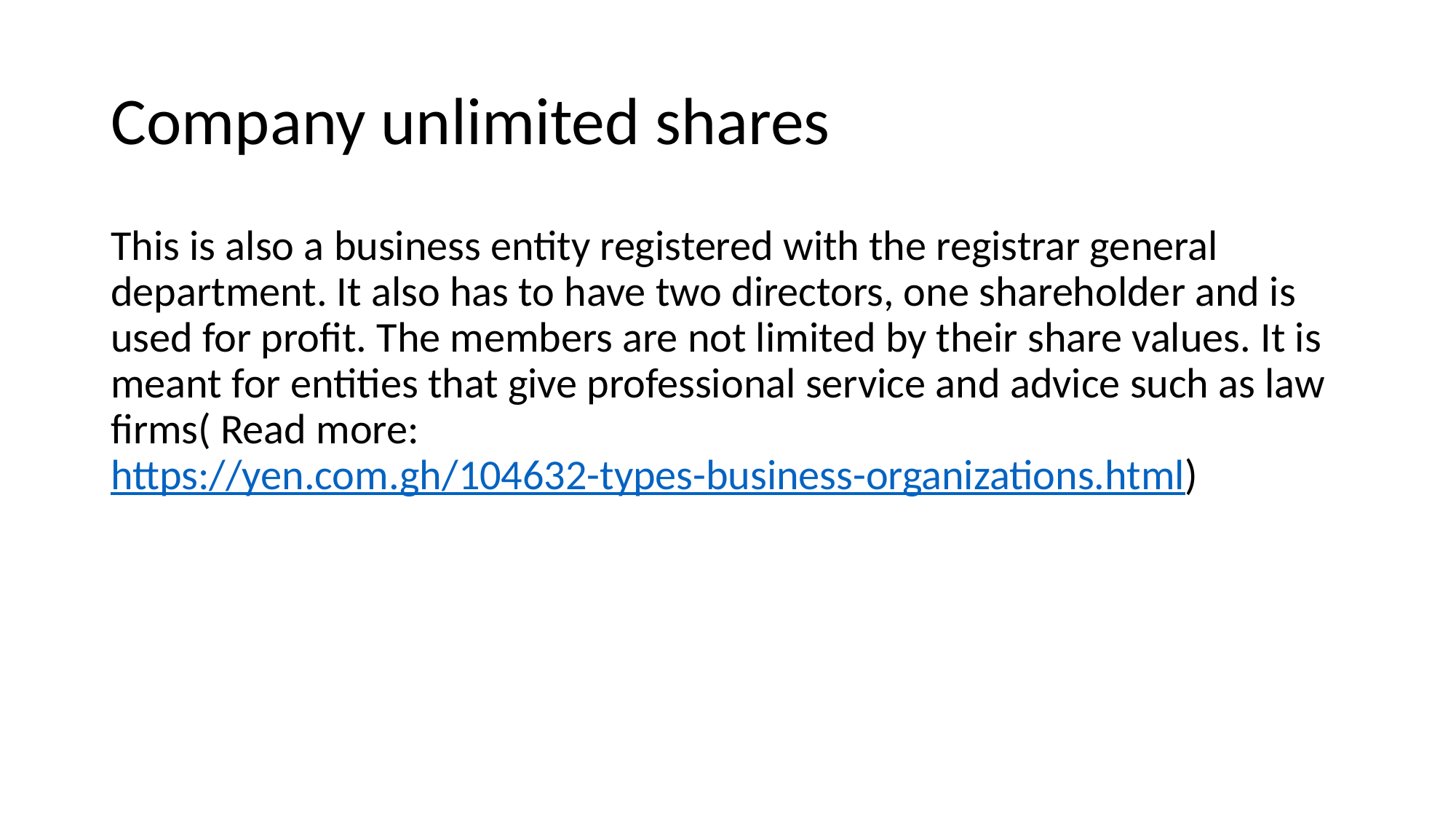

# Company unlimited shares
This is also a business entity registered with the registrar general department. It also has to have two directors, one shareholder and is used for profit. The members are not limited by their share values. It is meant for entities that give professional service and advice such as law firms( Read more: https://yen.com.gh/104632-types-business-organizations.html)